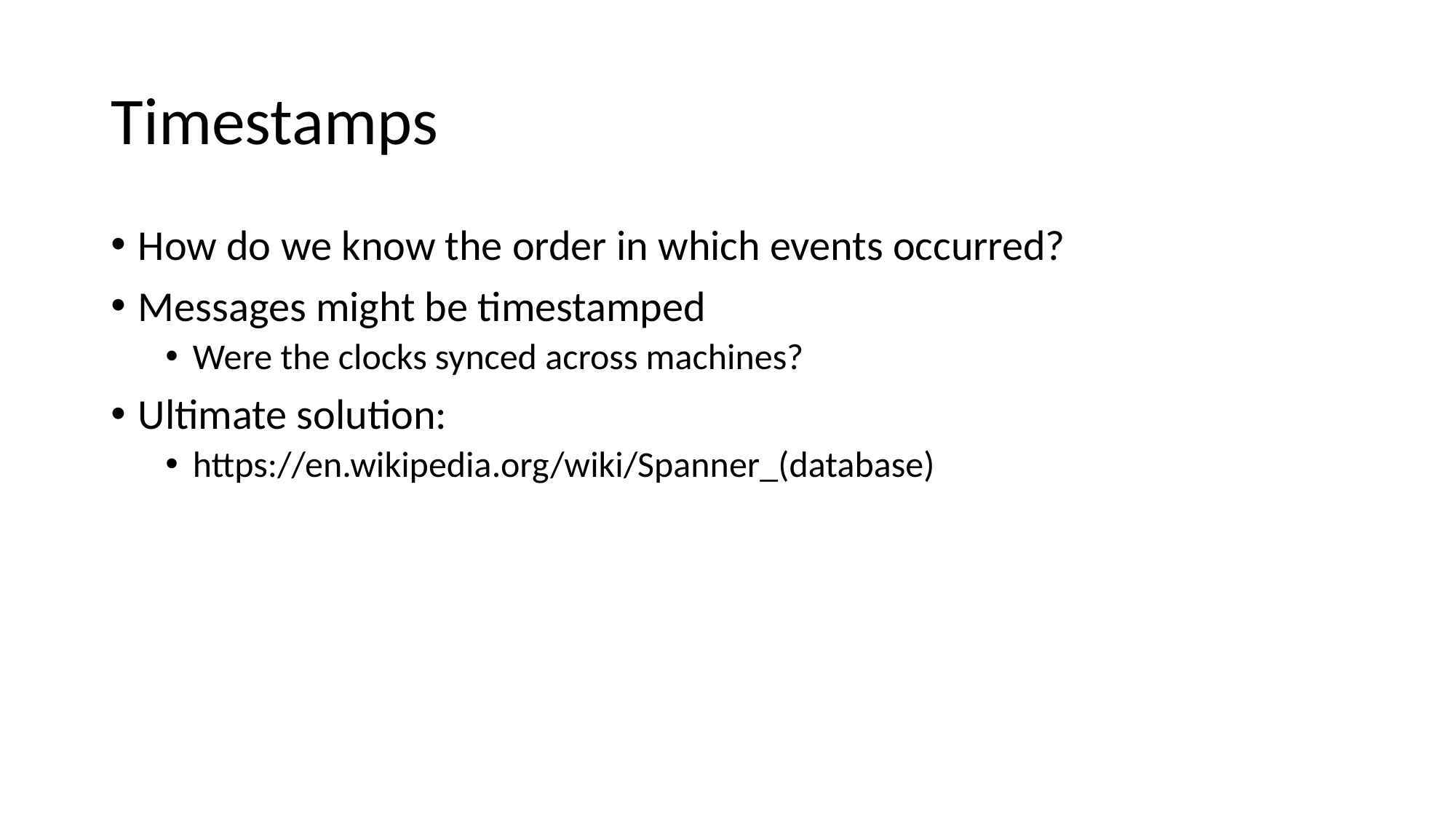

# Timestamps
How do we know the order in which events occurred?
Messages might be timestamped
Were the clocks synced across machines?
Ultimate solution:
https://en.wikipedia.org/wiki/Spanner_(database)